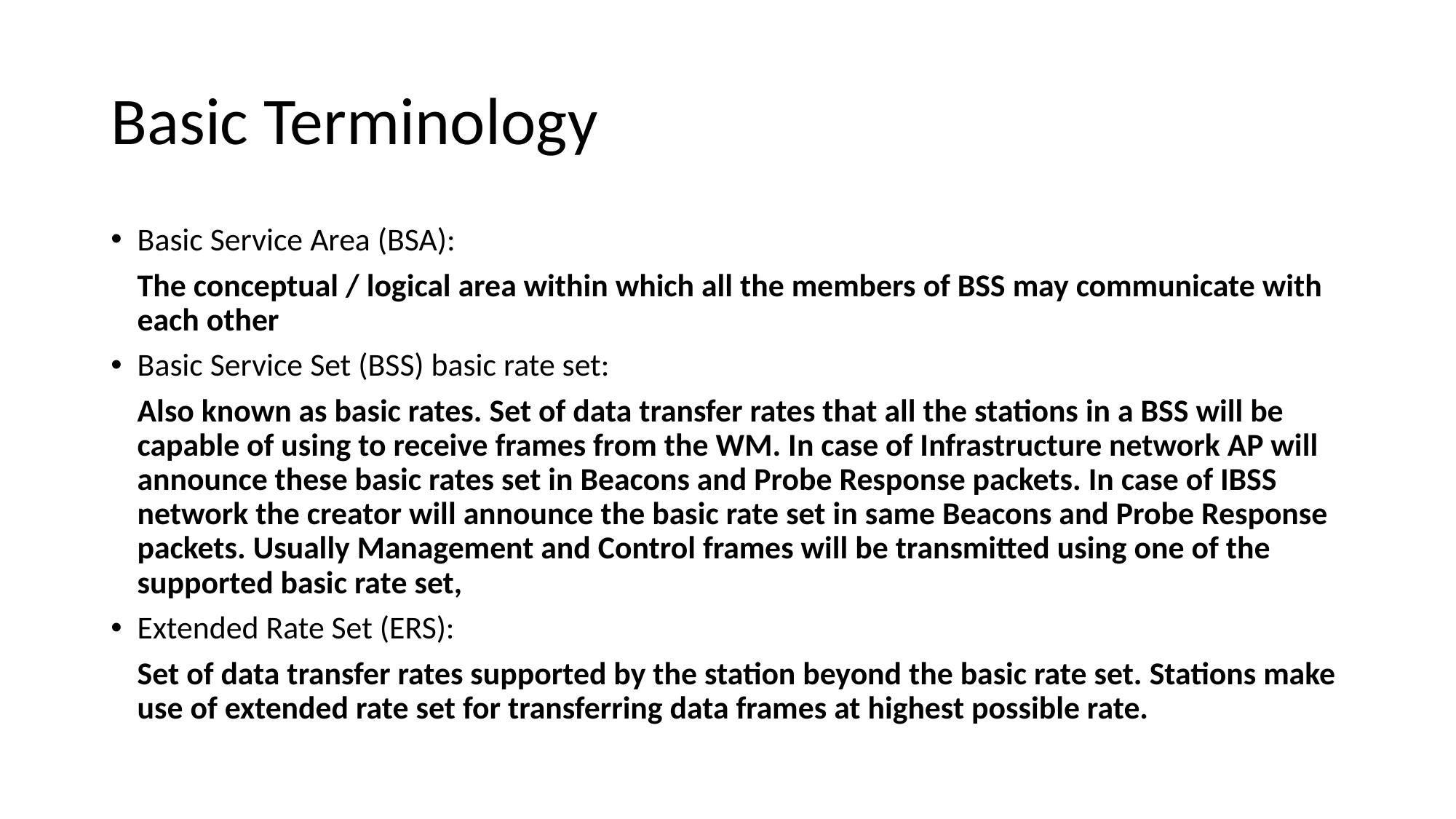

# Basic Terminology
Basic Service Area (BSA):
	The conceptual / logical area within which all the members of BSS may communicate with each other
Basic Service Set (BSS) basic rate set:
	Also known as basic rates. Set of data transfer rates that all the stations in a BSS will be capable of using to receive frames from the WM. In case of Infrastructure network AP will announce these basic rates set in Beacons and Probe Response packets. In case of IBSS network the creator will announce the basic rate set in same Beacons and Probe Response packets. Usually Management and Control frames will be transmitted using one of the supported basic rate set,
Extended Rate Set (ERS):
	Set of data transfer rates supported by the station beyond the basic rate set. Stations make use of extended rate set for transferring data frames at highest possible rate.